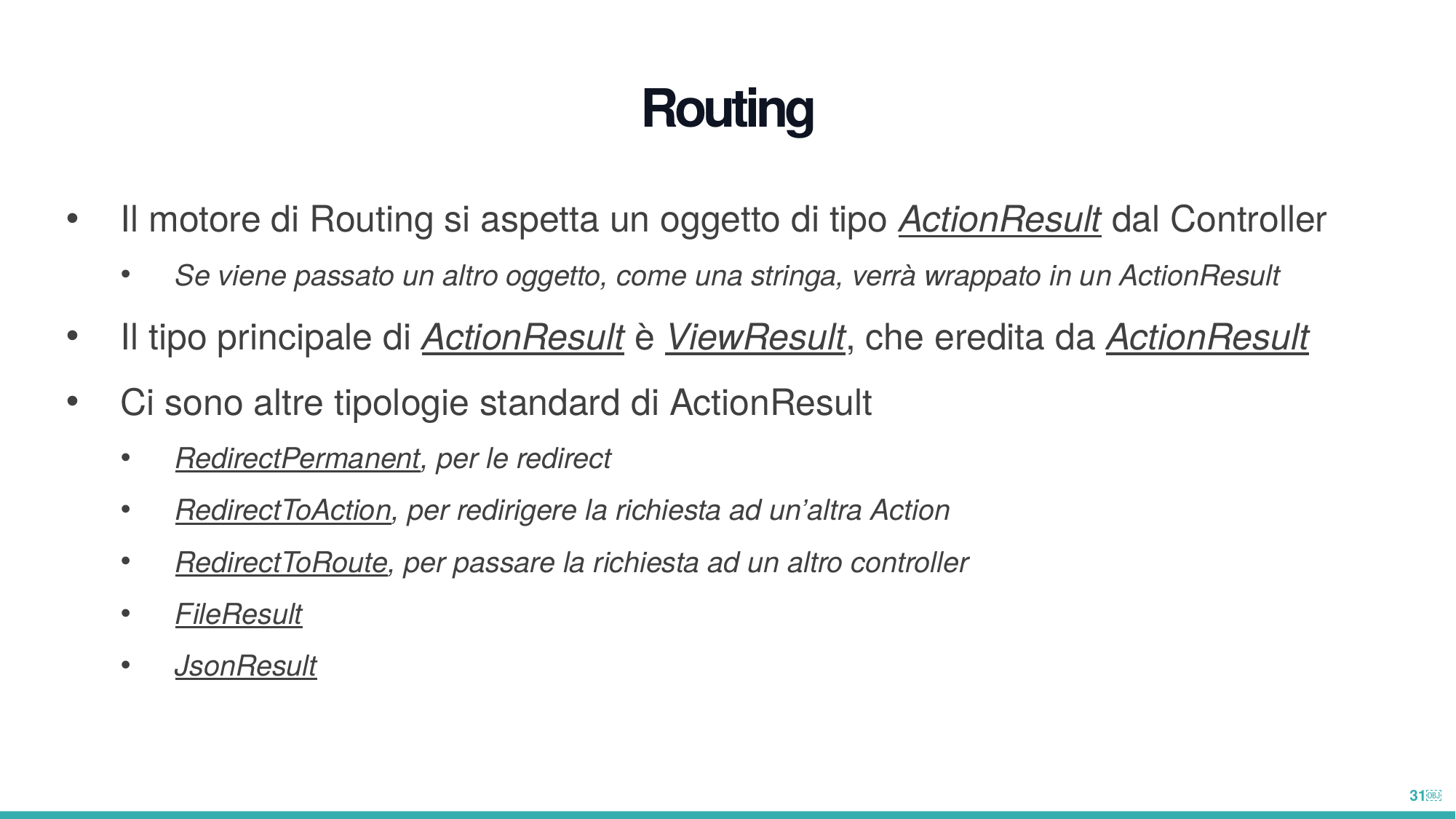

Routing
Il motore di Routing si aspetta un oggetto di tipo ActionResult dal Controller
Se viene passato un altro oggetto, come una stringa, verrà wrappato in un ActionResult
Il tipo principale di ActionResult è ViewResult, che eredita da ActionResult
Ci sono altre tipologie standard di ActionResult
RedirectPermanent, per le redirect
RedirectToAction, per redirigere la richiesta ad un’altra Action
RedirectToRoute, per passare la richiesta ad un altro controller
FileResult
JsonResult